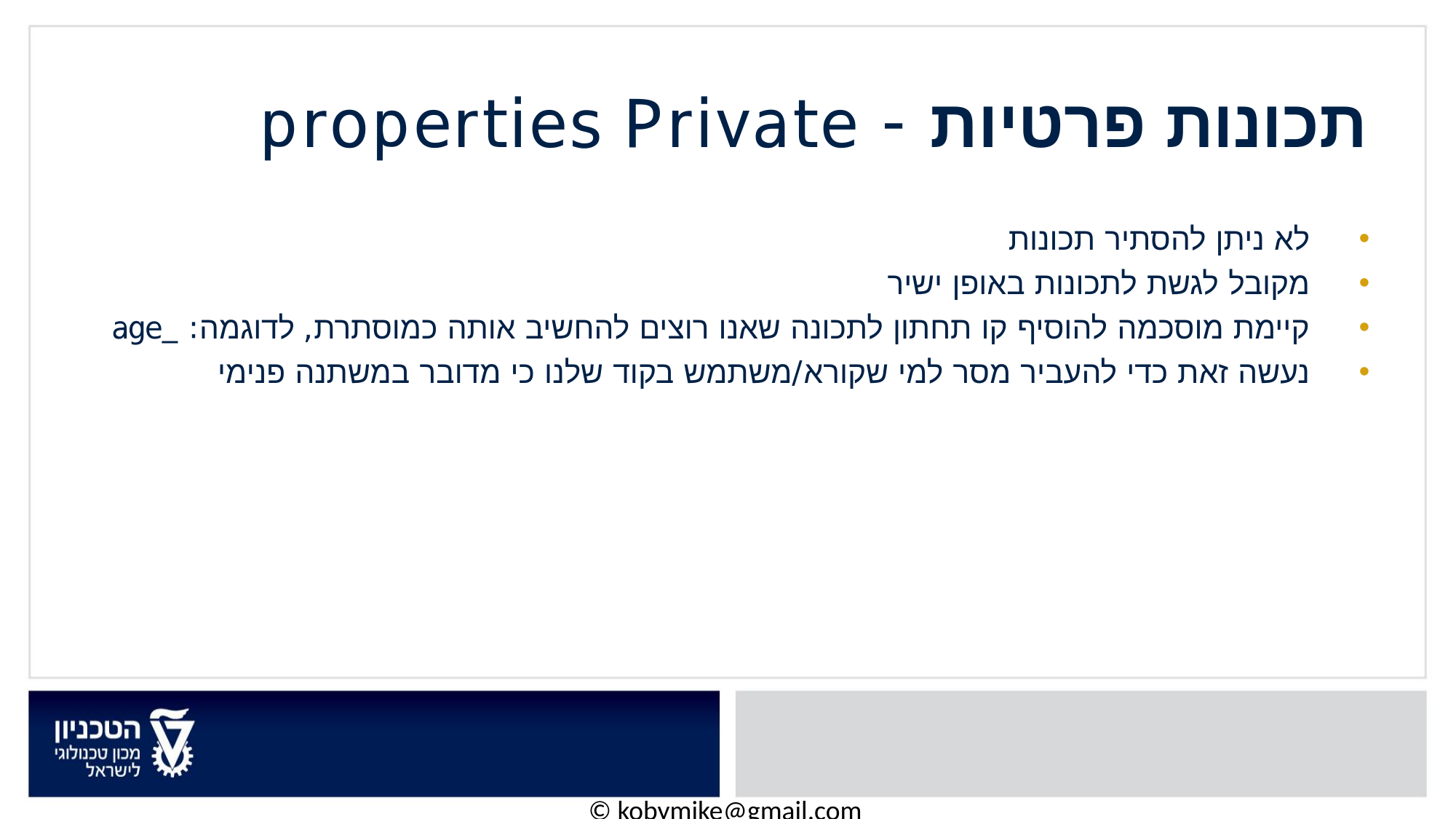

תכונות פרטיות - properties Private
לא ניתן להסתיר תכונות
מקובל לגשת לתכונות באופן ישיר
קיימת מוסכמה להוסיף קו תחתון לתכונה שאנו רוצים להחשיב אותה כמוסתרת, לדוגמה: _age
נעשה זאת כדי להעביר מסר למי שקורא/משתמש בקוד שלנו כי מדובר במשתנה פנימי